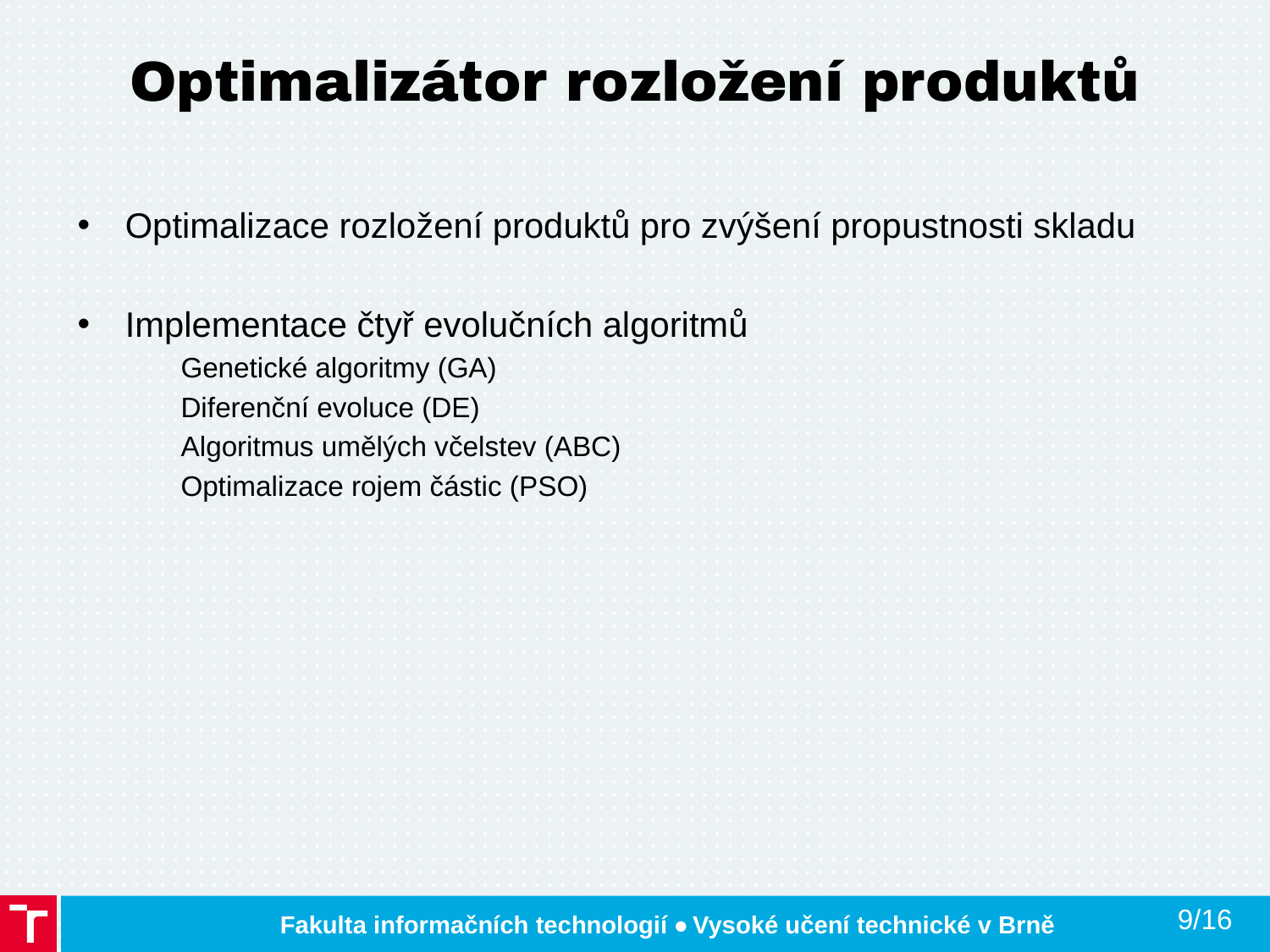

# Optimalizátor rozložení produktů
Optimalizace rozložení produktů pro zvýšení propustnosti skladu

Implementace čtyř evolučních algoritmů
Genetické algoritmy (GA)
Diferenční evoluce (DE)
Algoritmus umělých včelstev (ABC)
Optimalizace rojem částic (PSO)
9/16